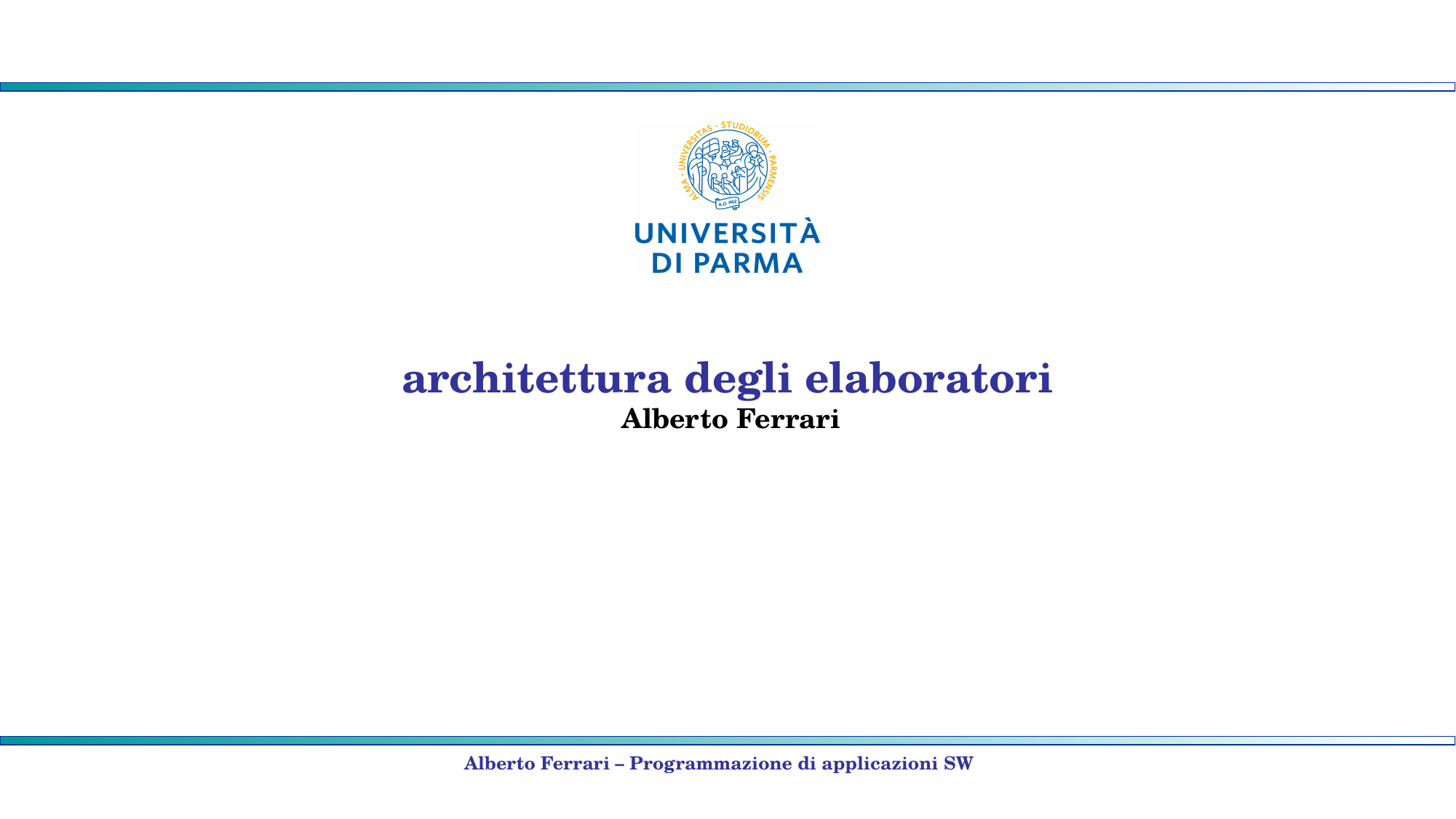

# architettura degli elaboratori Alberto Ferrari
Alberto Ferrari – Programmazione di applicazioni SW